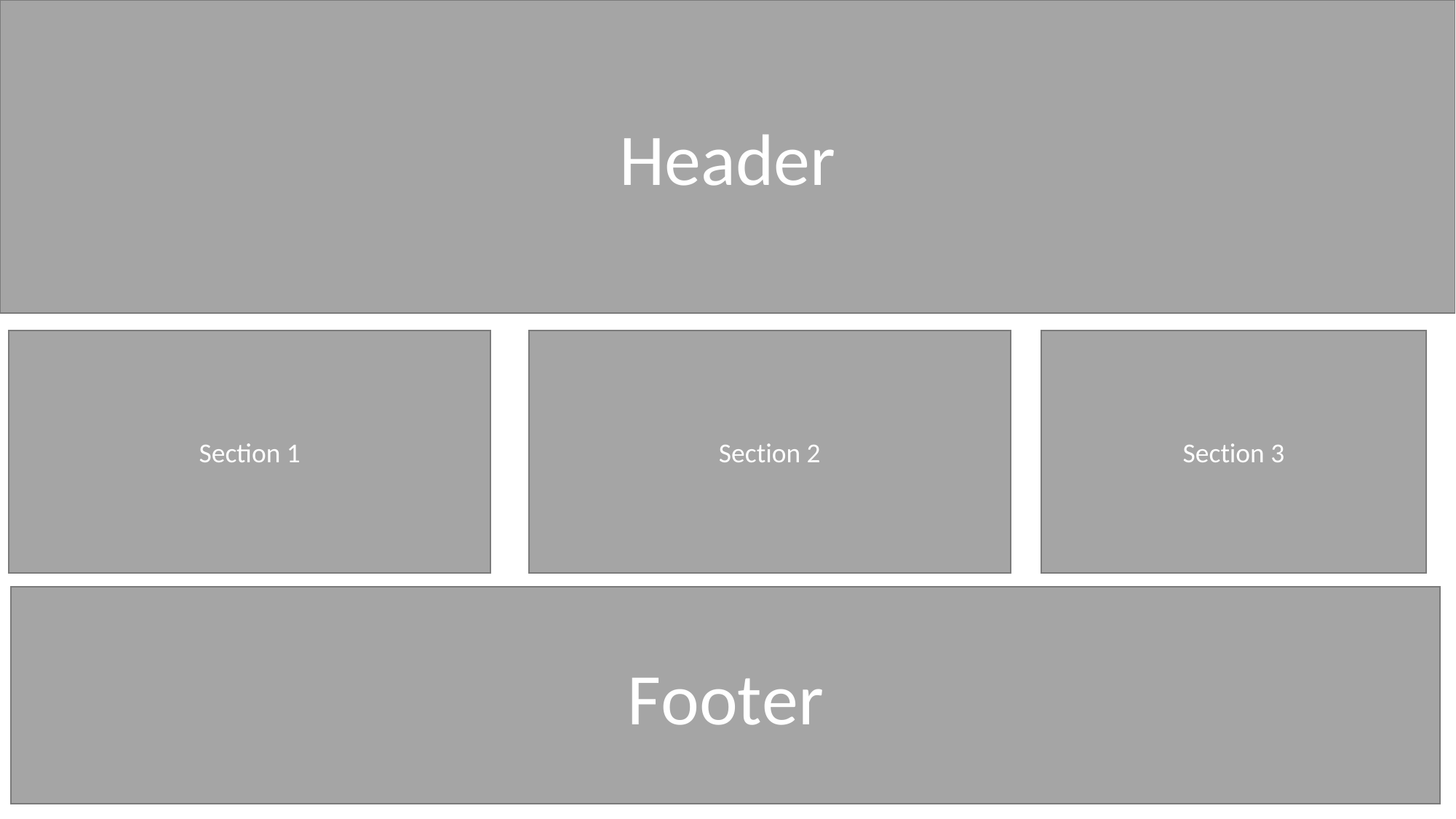

Header
Section 1
Section 3
Section 2
Footer